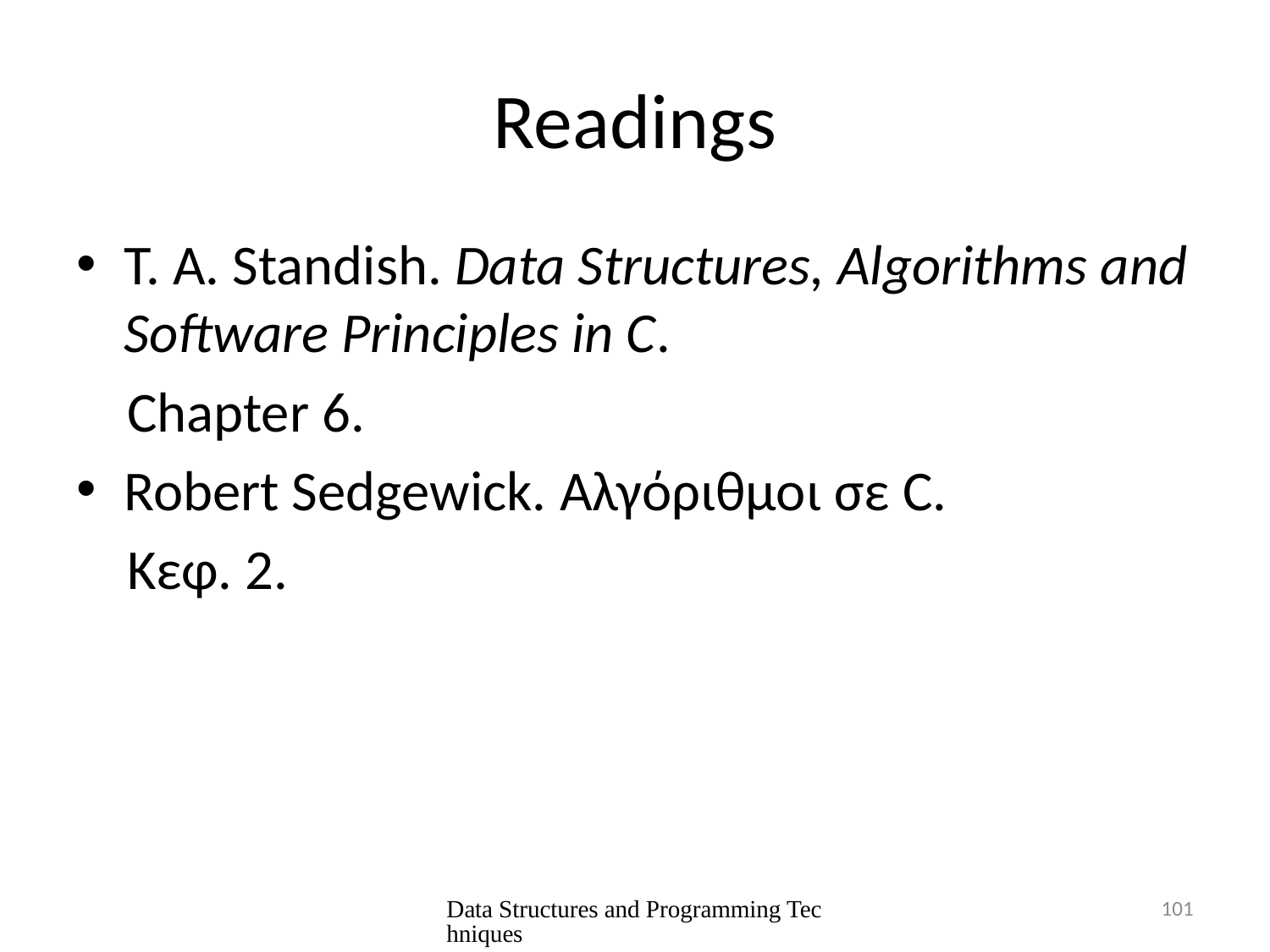

# Readings
T. A. Standish. Data Structures, Algorithms and Software Principles in C.
    Chapter 6.
Robert Sedgewick. Αλγόριθμοι σε C.
    Κεφ. 2.
Data Structures and Programming Techniques
101